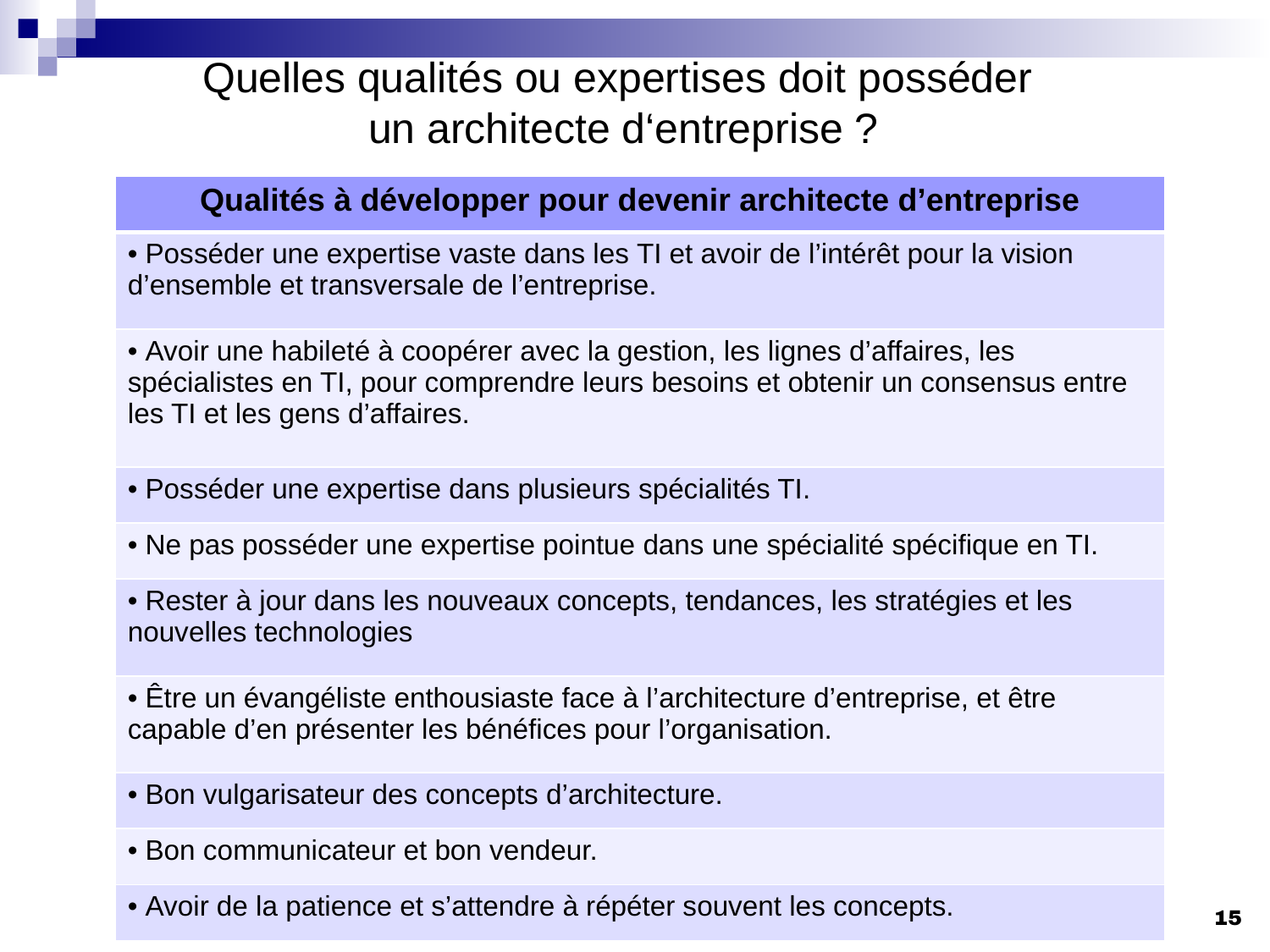

# Quelles qualités ou expertises doit posséder un architecte d‘entreprise ?
| Qualités à développer pour devenir architecte d’entreprise |
| --- |
| Posséder une expertise vaste dans les TI et avoir de l’intérêt pour la vision d’ensemble et transversale de l’entreprise. |
| Avoir une habileté à coopérer avec la gestion, les lignes d’affaires, les spécialistes en TI, pour comprendre leurs besoins et obtenir un consensus entre les TI et les gens d’affaires. |
| Posséder une expertise dans plusieurs spécialités TI. |
| Ne pas posséder une expertise pointue dans une spécialité spécifique en TI. |
| Rester à jour dans les nouveaux concepts, tendances, les stratégies et les nouvelles technologies |
| Être un évangéliste enthousiaste face à l’architecture d’entreprise, et être capable d’en présenter les bénéfices pour l’organisation. |
| Bon vulgarisateur des concepts d’architecture. |
| Bon communicateur et bon vendeur. |
| Avoir de la patience et s’attendre à répéter souvent les concepts. |
15